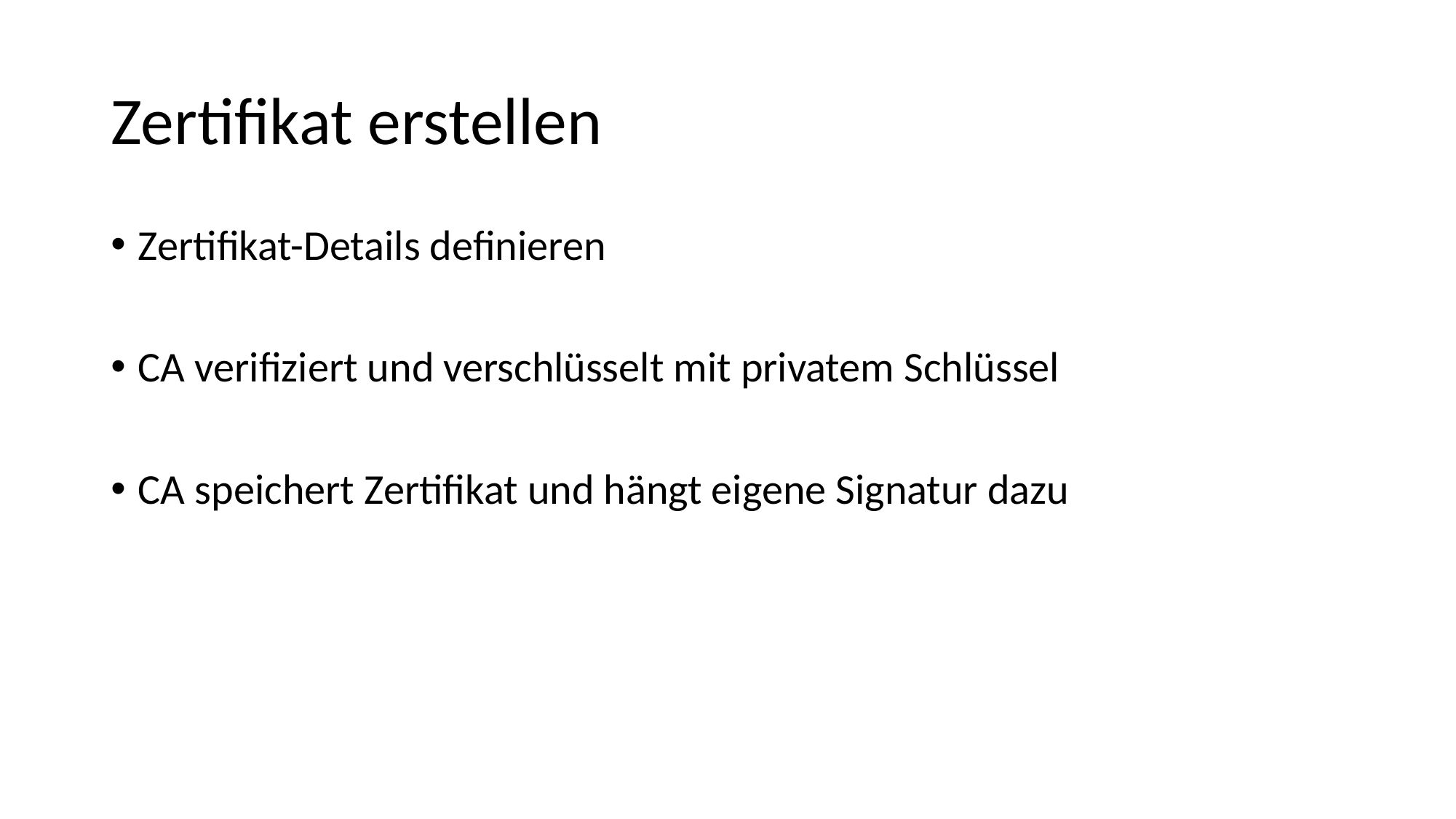

# Zertifikat erstellen
Zertifikat-Details definieren

CA verifiziert und verschlüsselt mit privatem Schlüssel

CA speichert Zertifikat und hängt eigene Signatur dazu